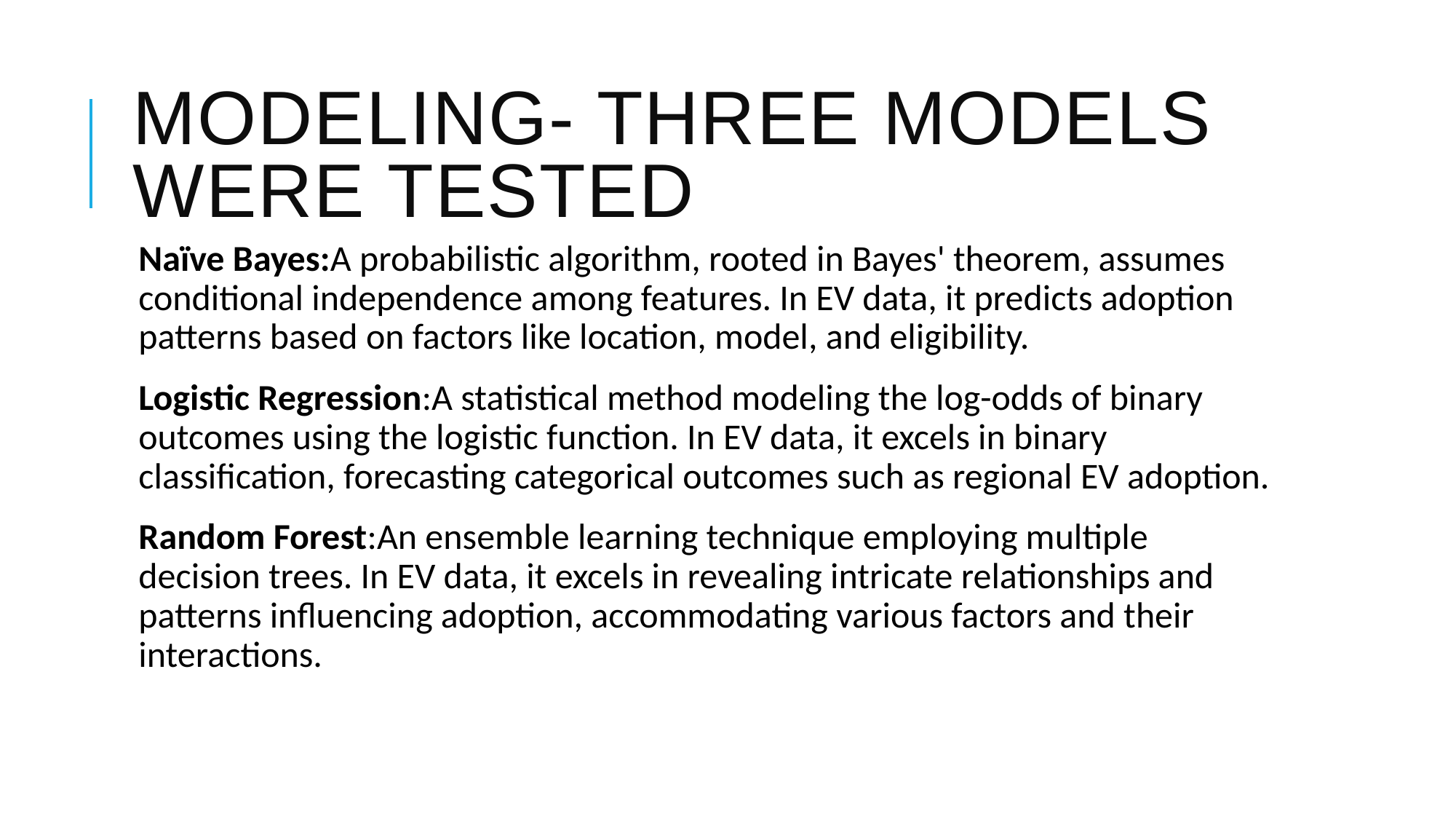

# mODELING- Three models were tested
Naïve Bayes:A probabilistic algorithm, rooted in Bayes' theorem, assumes conditional independence among features. In EV data, it predicts adoption patterns based on factors like location, model, and eligibility.
Logistic Regression:A statistical method modeling the log-odds of binary outcomes using the logistic function. In EV data, it excels in binary classification, forecasting categorical outcomes such as regional EV adoption.
Random Forest:An ensemble learning technique employing multiple decision trees. In EV data, it excels in revealing intricate relationships and patterns influencing adoption, accommodating various factors and their interactions.